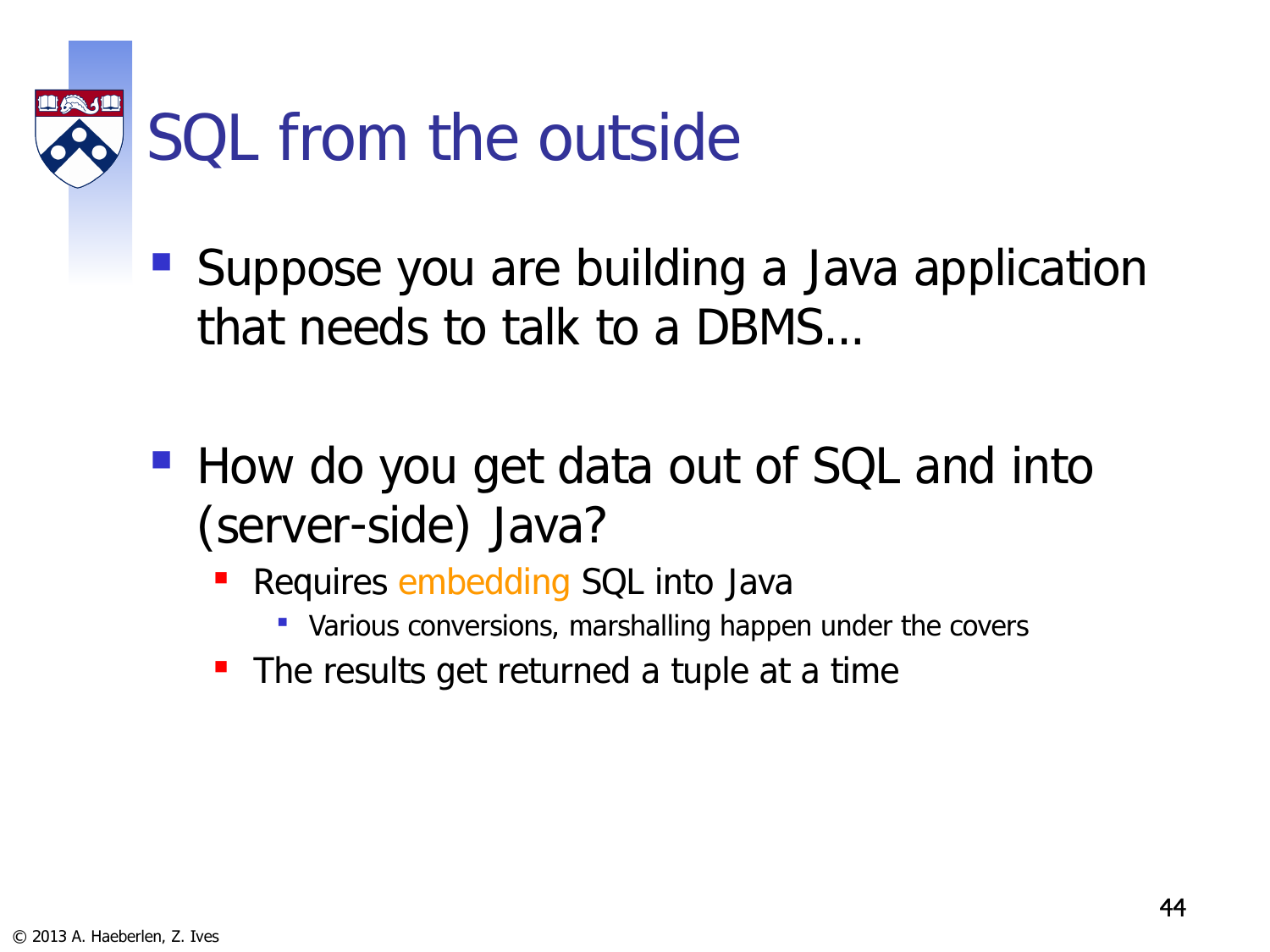

# SQL from the outside
Suppose you are building a Java application that needs to talk to a DBMS…

How do you get data out of SQL and into (server-side) Java?
Requires embedding SQL into Java
Various conversions, marshalling happen under the covers
The results get returned a tuple at a time
44